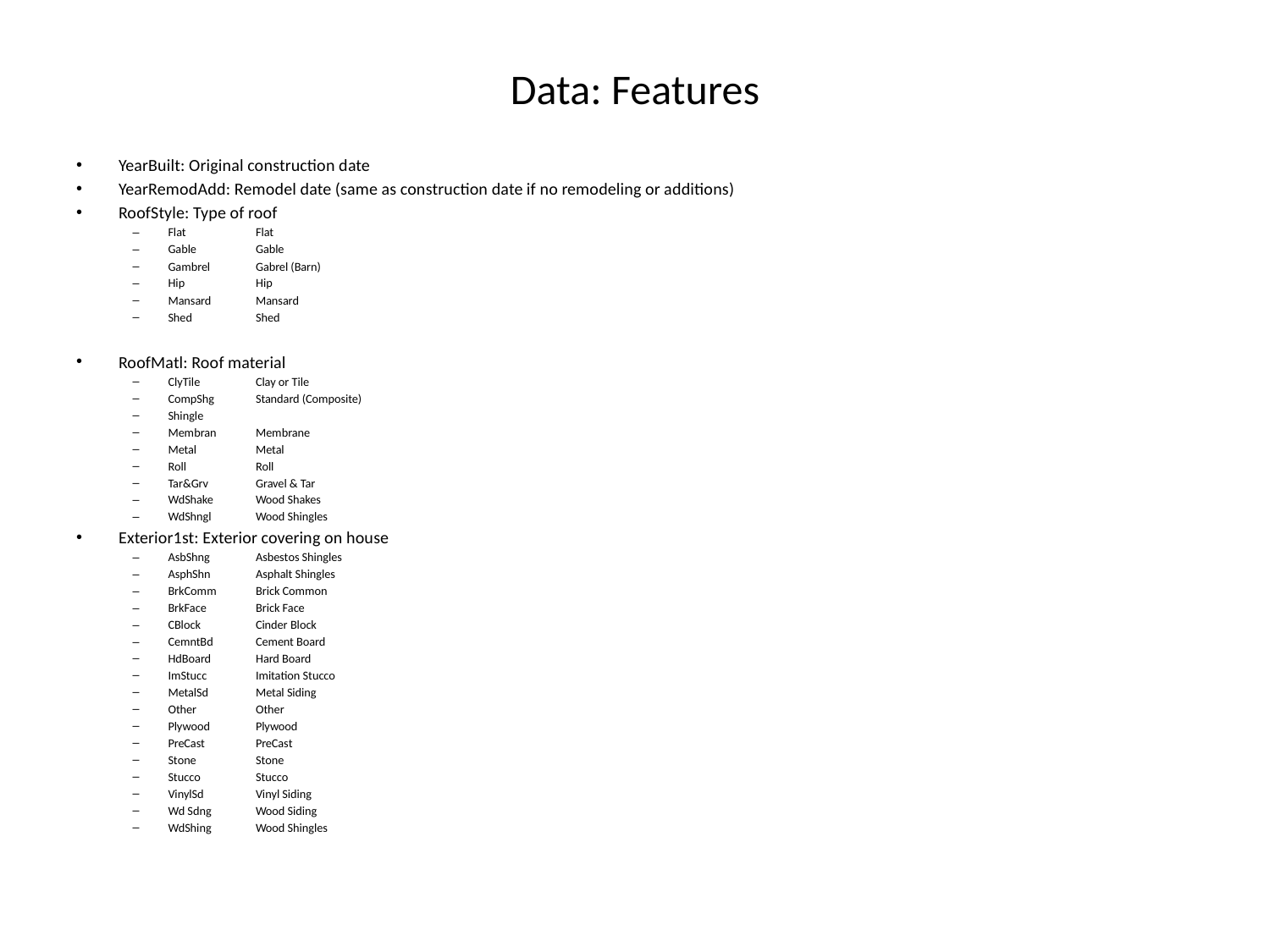

# Data: Features
YearBuilt: Original construction date
YearRemodAdd: Remodel date (same as construction date if no remodeling or additions)
RoofStyle: Type of roof
Flat	Flat
Gable	Gable
Gambrel	Gabrel (Barn)
Hip	Hip
Mansard	Mansard
Shed	Shed

RoofMatl: Roof material
ClyTile	Clay or Tile
CompShg	Standard (Composite)
Shingle
Membran	Membrane
Metal	Metal
Roll	Roll
Tar&Grv	Gravel & Tar
WdShake	Wood Shakes
WdShngl	Wood Shingles
Exterior1st: Exterior covering on house
AsbShng	Asbestos Shingles
AsphShn	Asphalt Shingles
BrkComm	Brick Common
BrkFace	Brick Face
CBlock	Cinder Block
CemntBd	Cement Board
HdBoard	Hard Board
ImStucc	Imitation Stucco
MetalSd	Metal Siding
Other	Other
Plywood	Plywood
PreCast	PreCast
Stone	Stone
Stucco	Stucco
VinylSd	Vinyl Siding
Wd Sdng	Wood Siding
WdShing	Wood Shingles